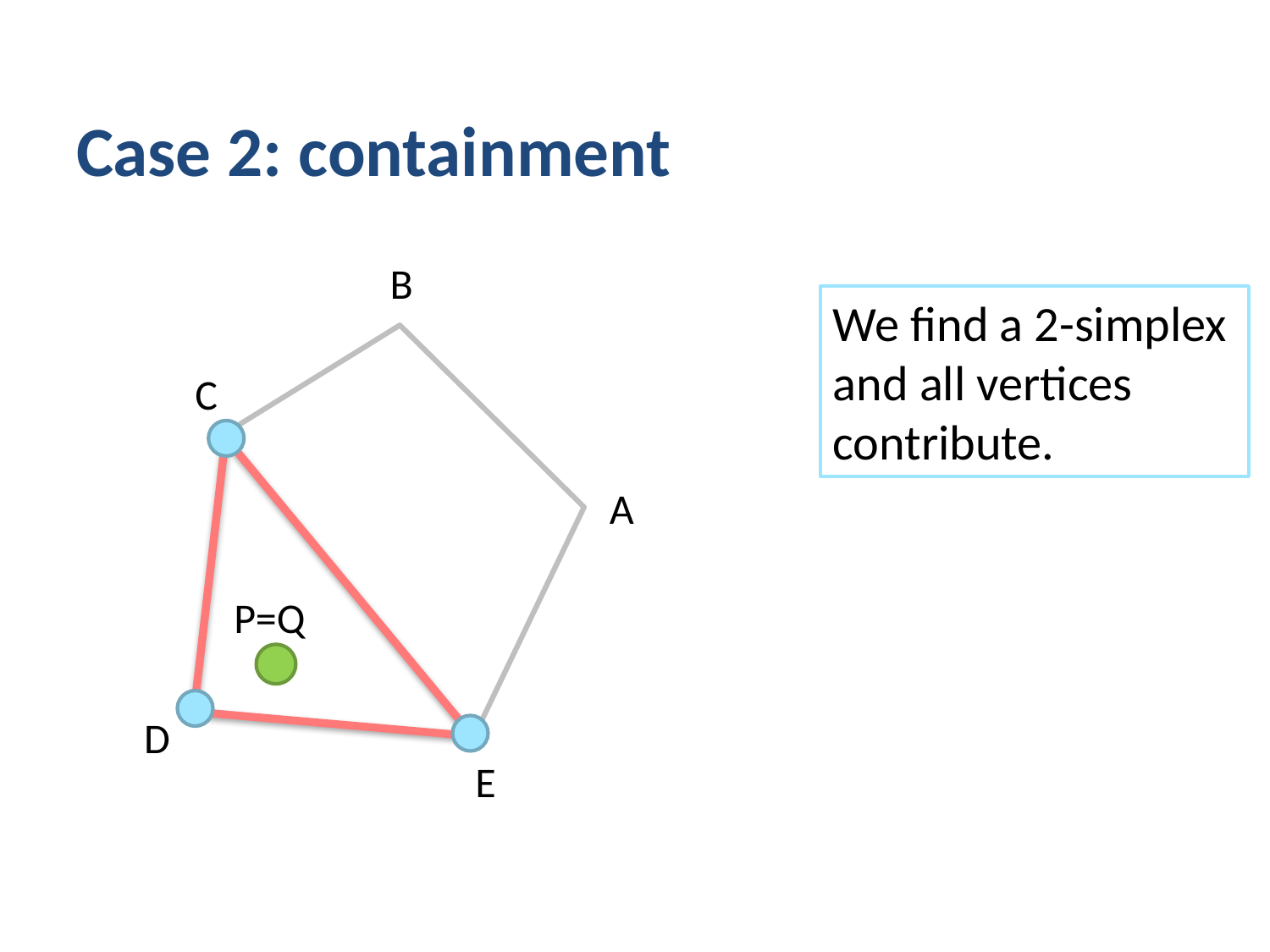

# Case 2: containment
B
We find a 2-simplex and all vertices contribute.

C

A
P=Q

D

E